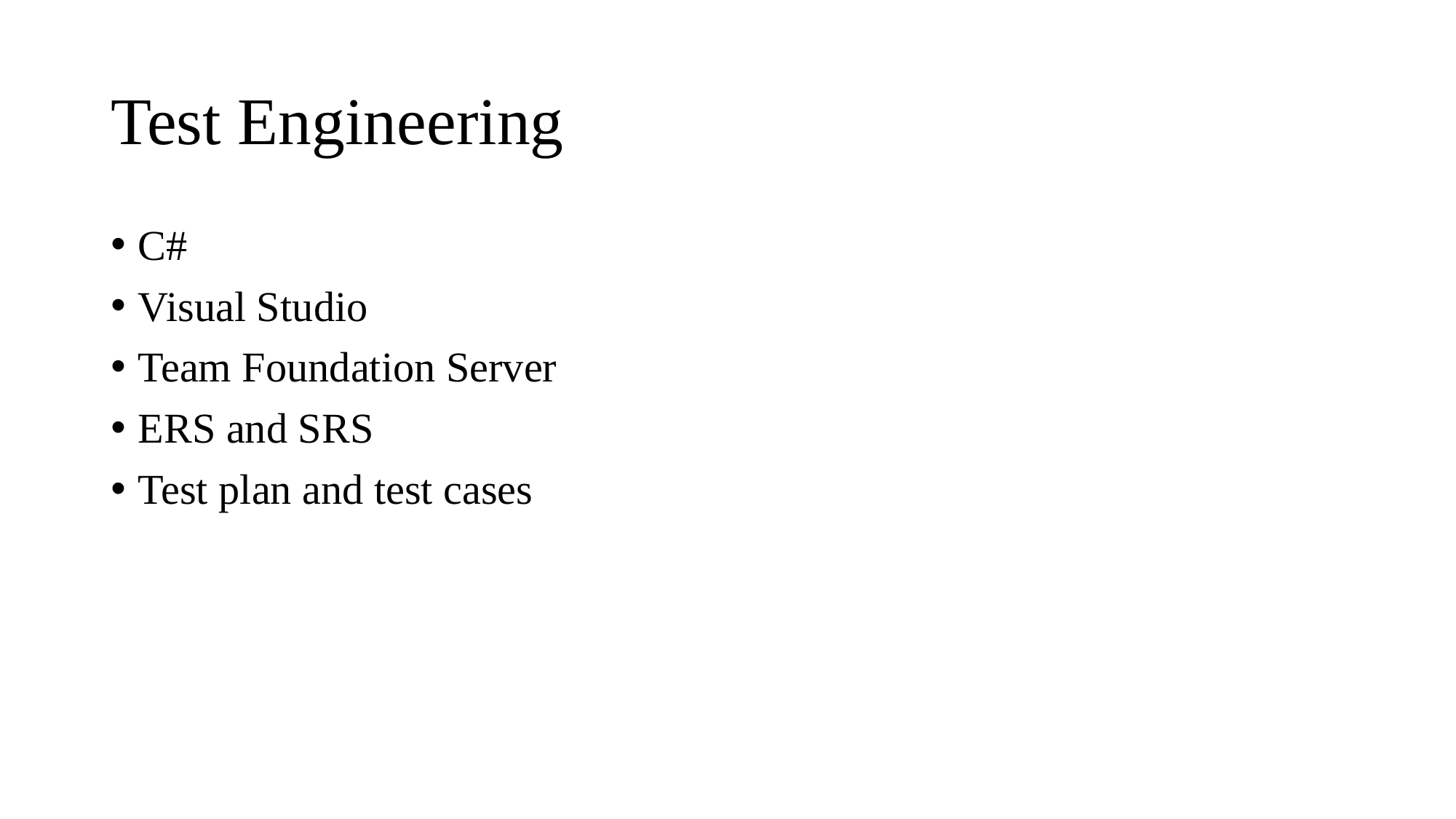

# Test Engineering
C#
Visual Studio
Team Foundation Server
ERS and SRS
Test plan and test cases